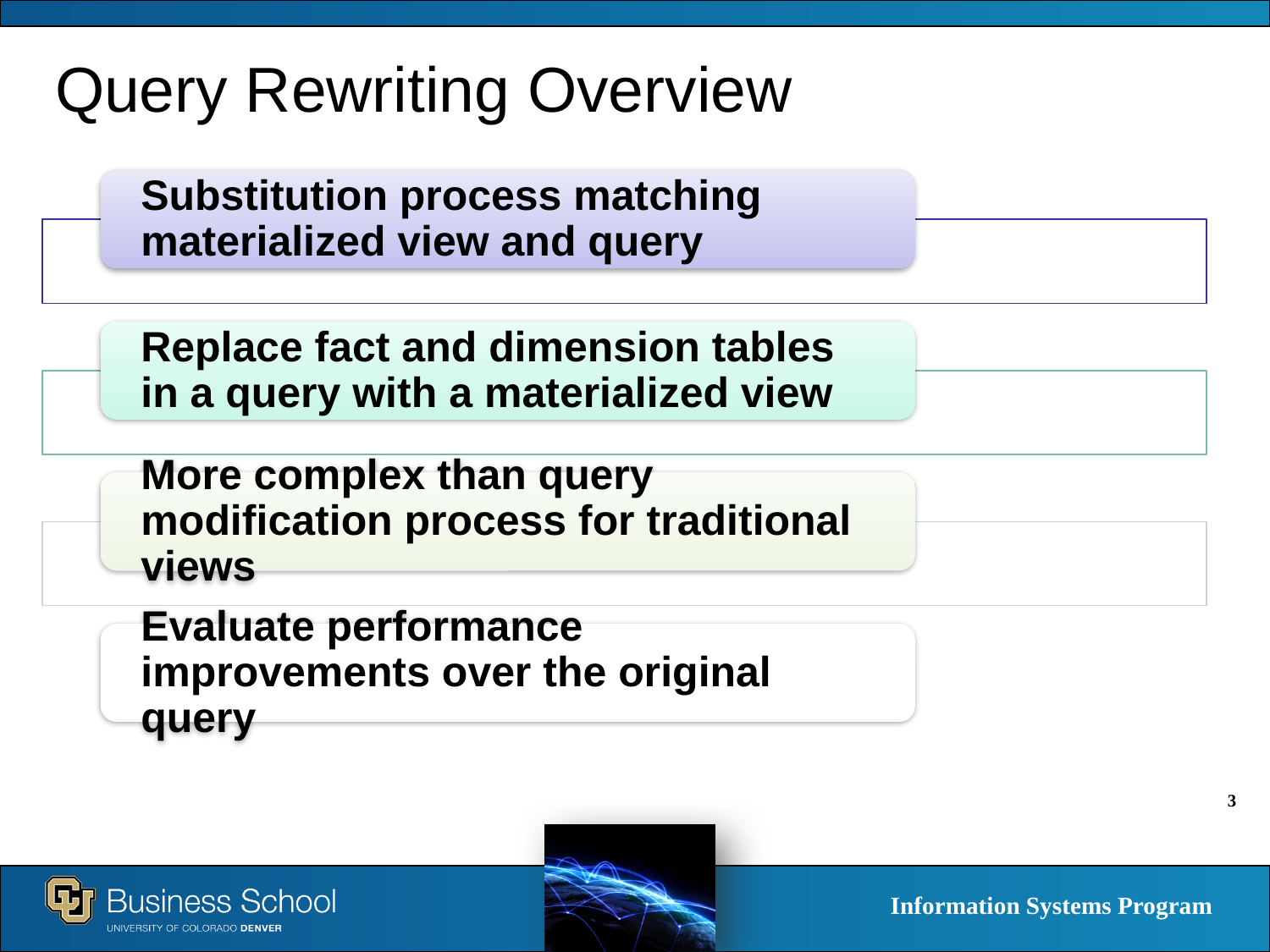

# Query Rewriting Overview
Substitution process matching materialized view and query
Replace fact and dimension tables in a query with a materialized view
More complex than query modification process for traditional views
Evaluate performance improvements over the original query